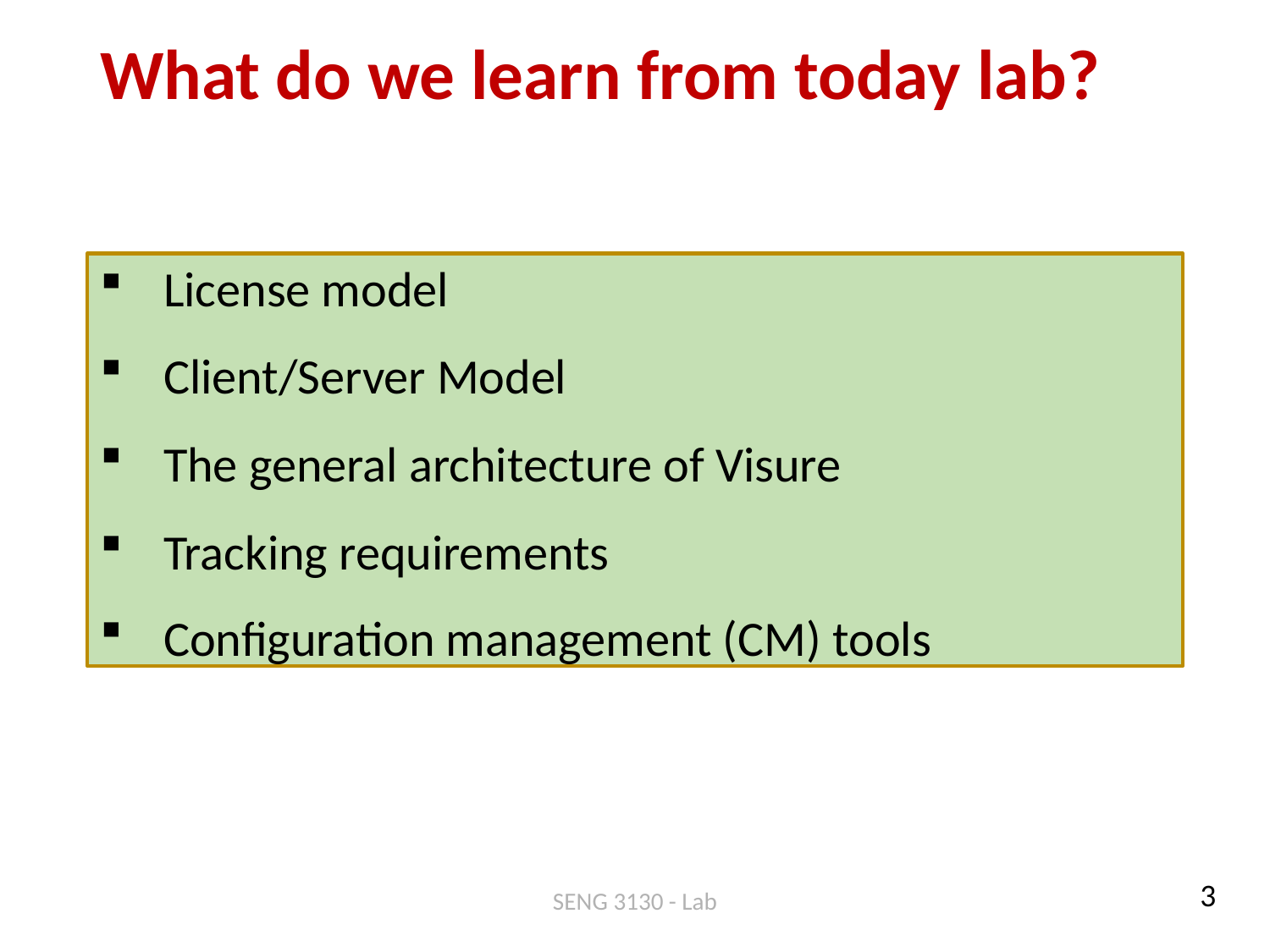

# What do we learn from today lab?
License model
Client/Server Model
The general architecture of Visure
Tracking requirements
Configuration management (CM) tools
3
SENG 3130 - Lab